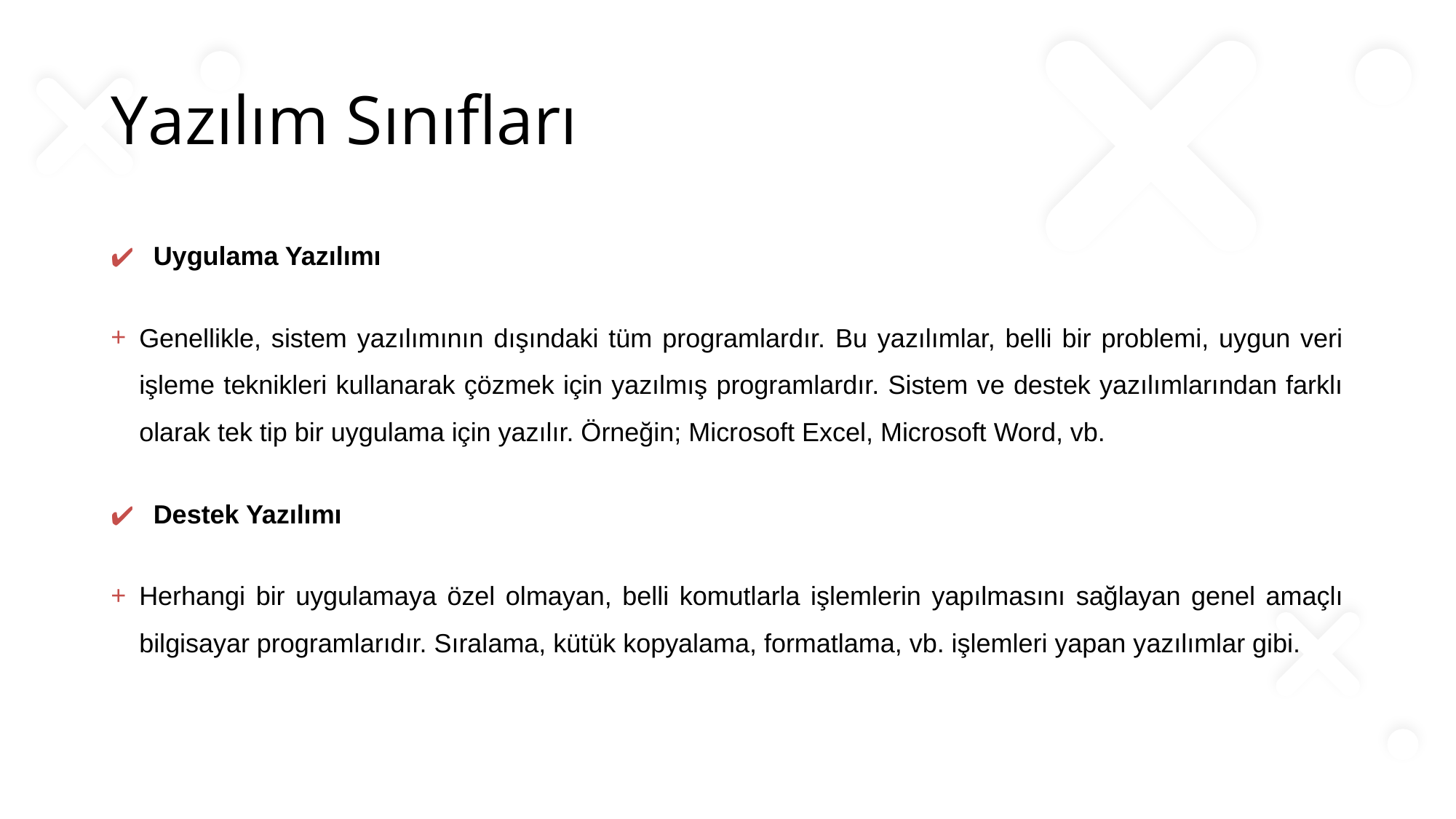

# Yazılım Sınıfları
Uygulama Yazılımı
Genellikle, sistem yazılımının dışındaki tüm programlardır. Bu yazılımlar, belli bir problemi, uygun veri işleme teknikleri kullanarak çözmek için yazılmış programlardır. Sistem ve destek yazılımlarından farklı olarak tek tip bir uygulama için yazılır. Örneğin; Microsoft Excel, Microsoft Word, vb.
Destek Yazılımı
Herhangi bir uygulamaya özel olmayan, belli komutlarla işlemlerin yapılmasını sağlayan genel amaçlı bilgisayar programlarıdır. Sıralama, kütük kopyalama, formatlama, vb. işlemleri yapan yazılımlar gibi.